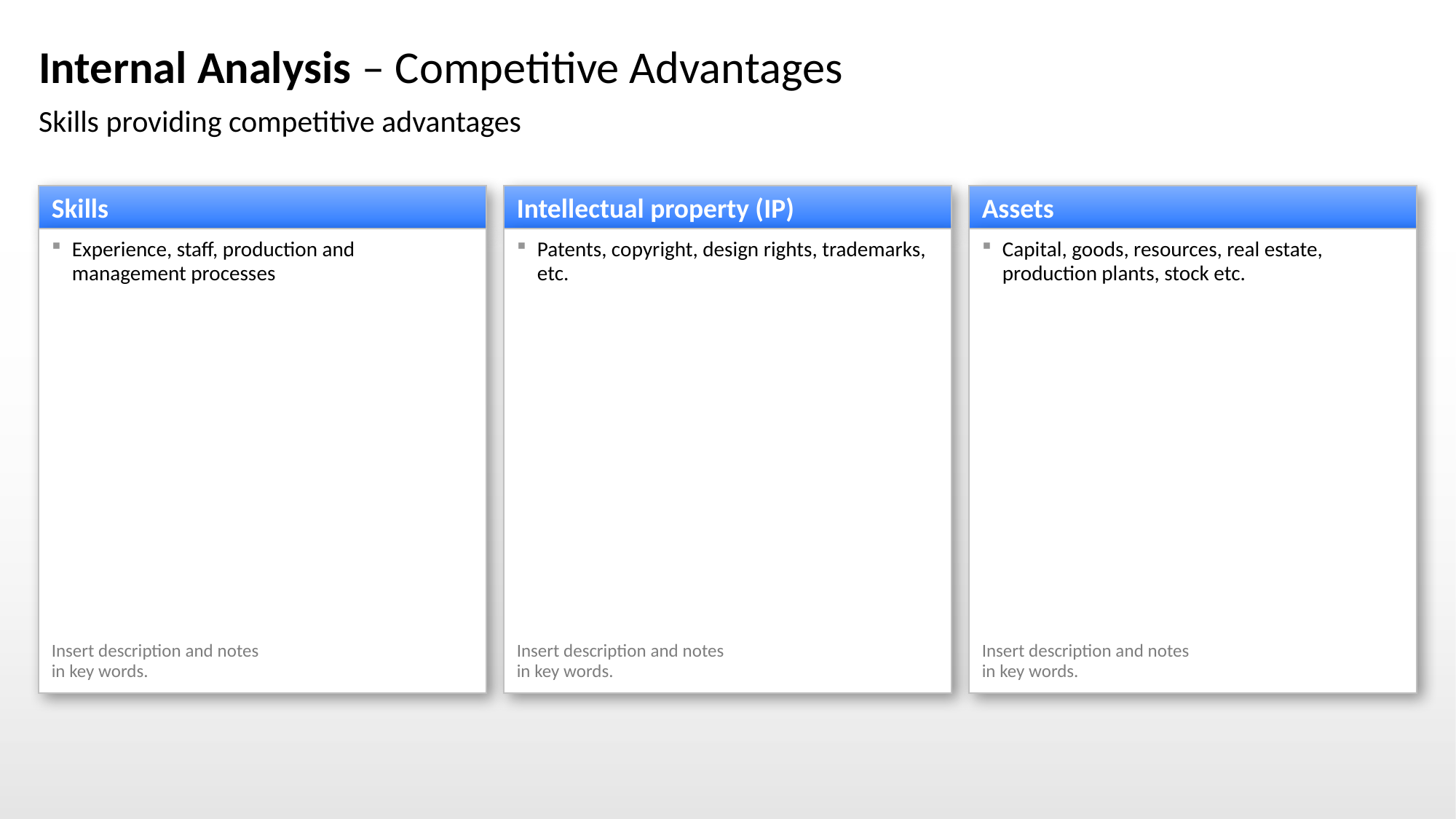

# Internal Analysis – Competitive Advantages
Skills providing competitive advantages
Skills
Experience, staff, production and management processes

Insert description and notes
in key words.
Intellectual property (IP)
Patents, copyright, design rights, trademarks, etc.

Insert description and notes
in key words.
Assets
Capital, goods, resources, real estate, production plants, stock etc.

Insert description and notes
in key words.